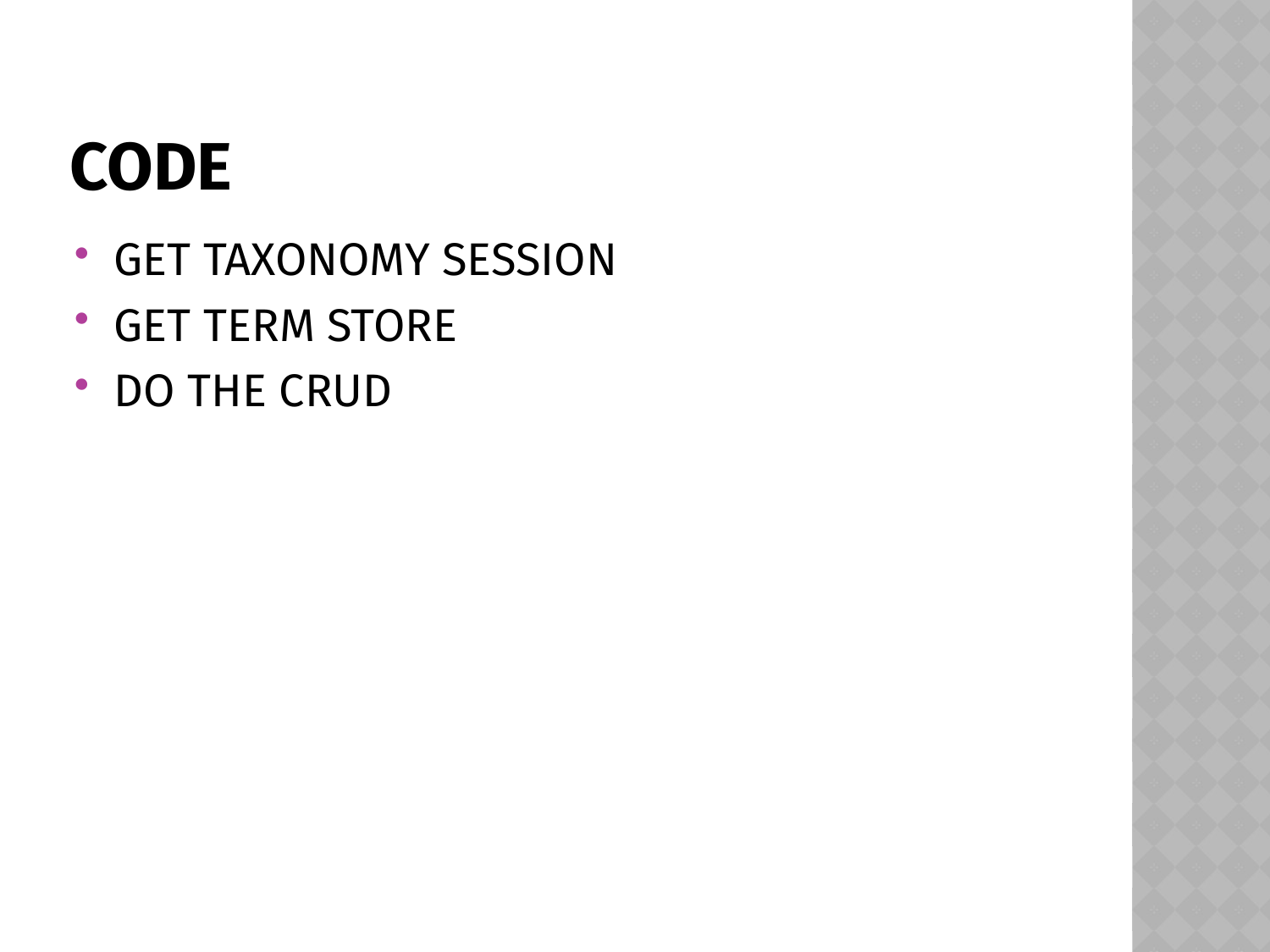

# code
GET TAXONOMY SESSION
GET TERM STORE
DO THE CRUD